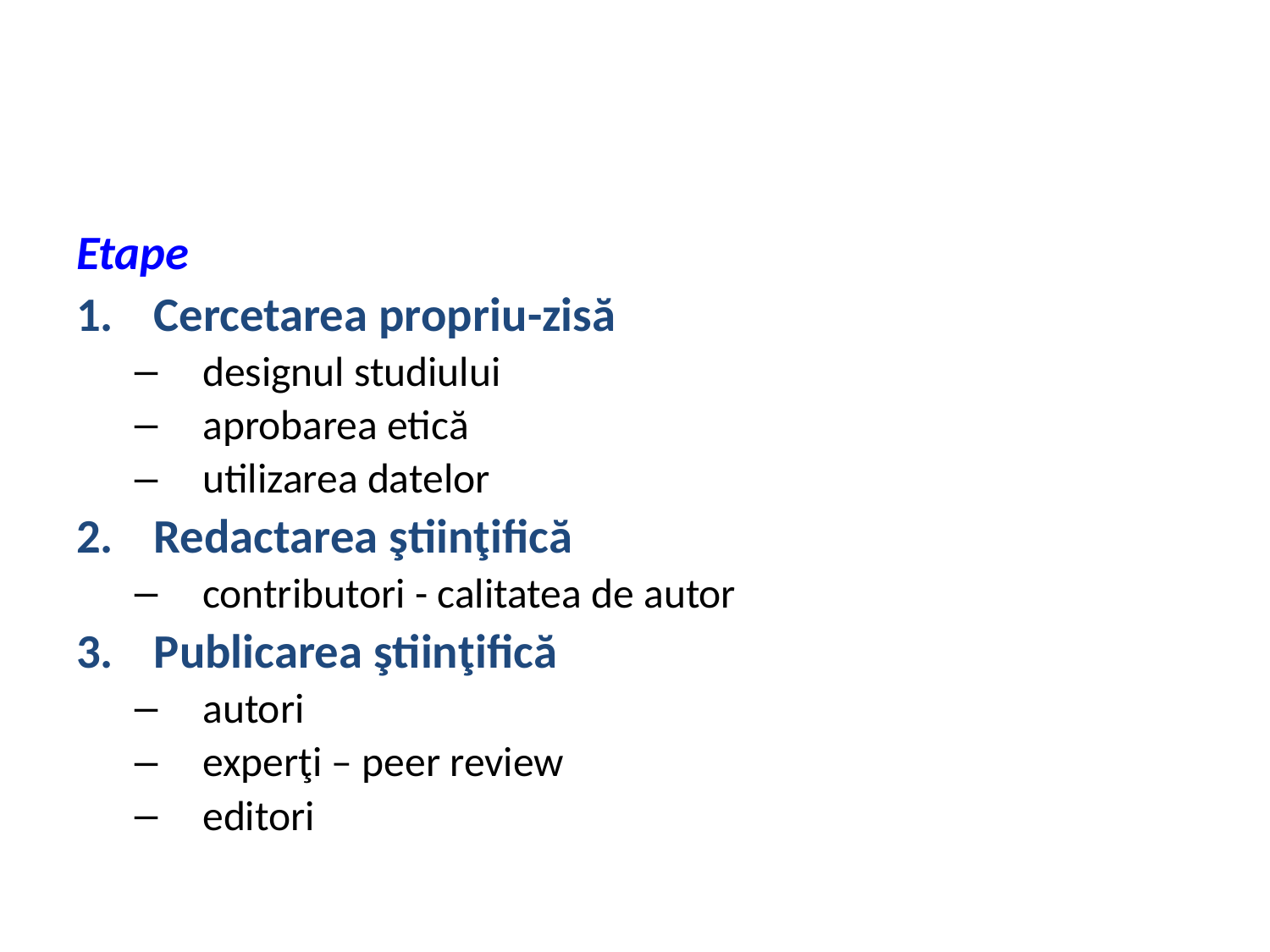

Etape
Cercetarea propriu-zisă
designul studiului
aprobarea etică
utilizarea datelor
Redactarea ştiinţifică
contributori - calitatea de autor
Publicarea ştiinţifică
autori
experţi – peer review
editori